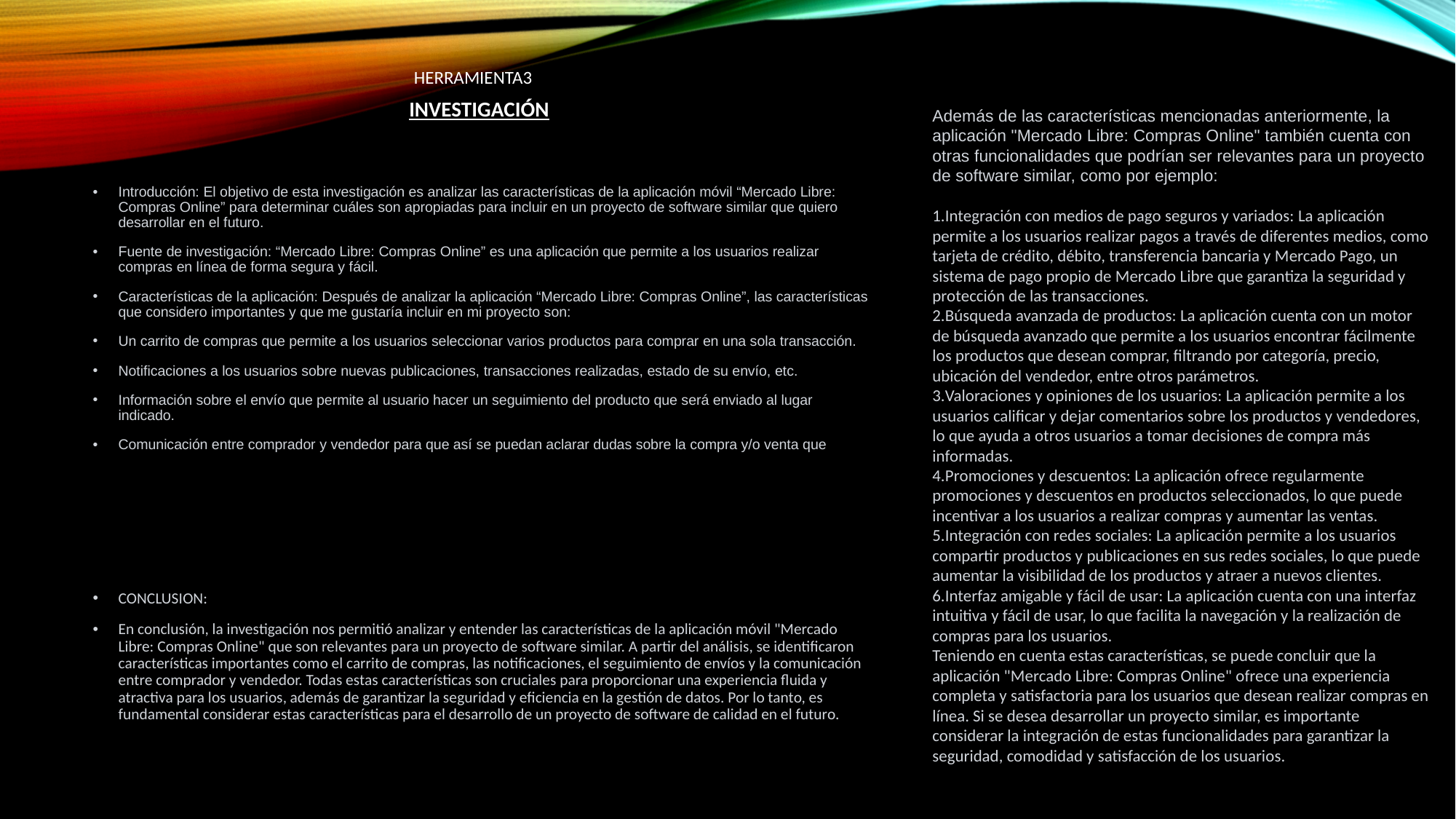

# Investigación
HERRAMIENTA3

Además de las características mencionadas anteriormente, la aplicación "Mercado Libre: Compras Online" también cuenta con otras funcionalidades que podrían ser relevantes para un proyecto de software similar, como por ejemplo:

Integración con medios de pago seguros y variados: La aplicación permite a los usuarios realizar pagos a través de diferentes medios, como tarjeta de crédito, débito, transferencia bancaria y Mercado Pago, un sistema de pago propio de Mercado Libre que garantiza la seguridad y protección de las transacciones.
Búsqueda avanzada de productos: La aplicación cuenta con un motor de búsqueda avanzado que permite a los usuarios encontrar fácilmente los productos que desean comprar, filtrando por categoría, precio, ubicación del vendedor, entre otros parámetros.
Valoraciones y opiniones de los usuarios: La aplicación permite a los usuarios calificar y dejar comentarios sobre los productos y vendedores, lo que ayuda a otros usuarios a tomar decisiones de compra más informadas.
Promociones y descuentos: La aplicación ofrece regularmente promociones y descuentos en productos seleccionados, lo que puede incentivar a los usuarios a realizar compras y aumentar las ventas.
Integración con redes sociales: La aplicación permite a los usuarios compartir productos y publicaciones en sus redes sociales, lo que puede aumentar la visibilidad de los productos y atraer a nuevos clientes.
Interfaz amigable y fácil de usar: La aplicación cuenta con una interfaz intuitiva y fácil de usar, lo que facilita la navegación y la realización de compras para los usuarios.
Teniendo en cuenta estas características, se puede concluir que la aplicación "Mercado Libre: Compras Online" ofrece una experiencia completa y satisfactoria para los usuarios que desean realizar compras en línea. Si se desea desarrollar un proyecto similar, es importante considerar la integración de estas funcionalidades para garantizar la seguridad, comodidad y satisfacción de los usuarios.

Introducción: El objetivo de esta investigación es analizar las características de la aplicación móvil “Mercado Libre: Compras Online” para determinar cuáles son apropiadas para incluir en un proyecto de software similar que quiero desarrollar en el futuro.
Fuente de investigación: “Mercado Libre: Compras Online” es una aplicación que permite a los usuarios realizar compras en línea de forma segura y fácil.
Características de la aplicación: Después de analizar la aplicación “Mercado Libre: Compras Online”, las características que considero importantes y que me gustaría incluir en mi proyecto son:
Un carrito de compras que permite a los usuarios seleccionar varios productos para comprar en una sola transacción.
Notificaciones a los usuarios sobre nuevas publicaciones, transacciones realizadas, estado de su envío, etc.
Información sobre el envío que permite al usuario hacer un seguimiento del producto que será enviado al lugar indicado.
Comunicación entre comprador y vendedor para que así se puedan aclarar dudas sobre la compra y/o venta que

CONCLUSION:
En conclusión, la investigación nos permitió analizar y entender las características de la aplicación móvil "Mercado Libre: Compras Online" que son relevantes para un proyecto de software similar. A partir del análisis, se identificaron características importantes como el carrito de compras, las notificaciones, el seguimiento de envíos y la comunicación entre comprador y vendedor. Todas estas características son cruciales para proporcionar una experiencia fluida y atractiva para los usuarios, además de garantizar la seguridad y eficiencia en la gestión de datos. Por lo tanto, es fundamental considerar estas características para el desarrollo de un proyecto de software de calidad en el futuro.